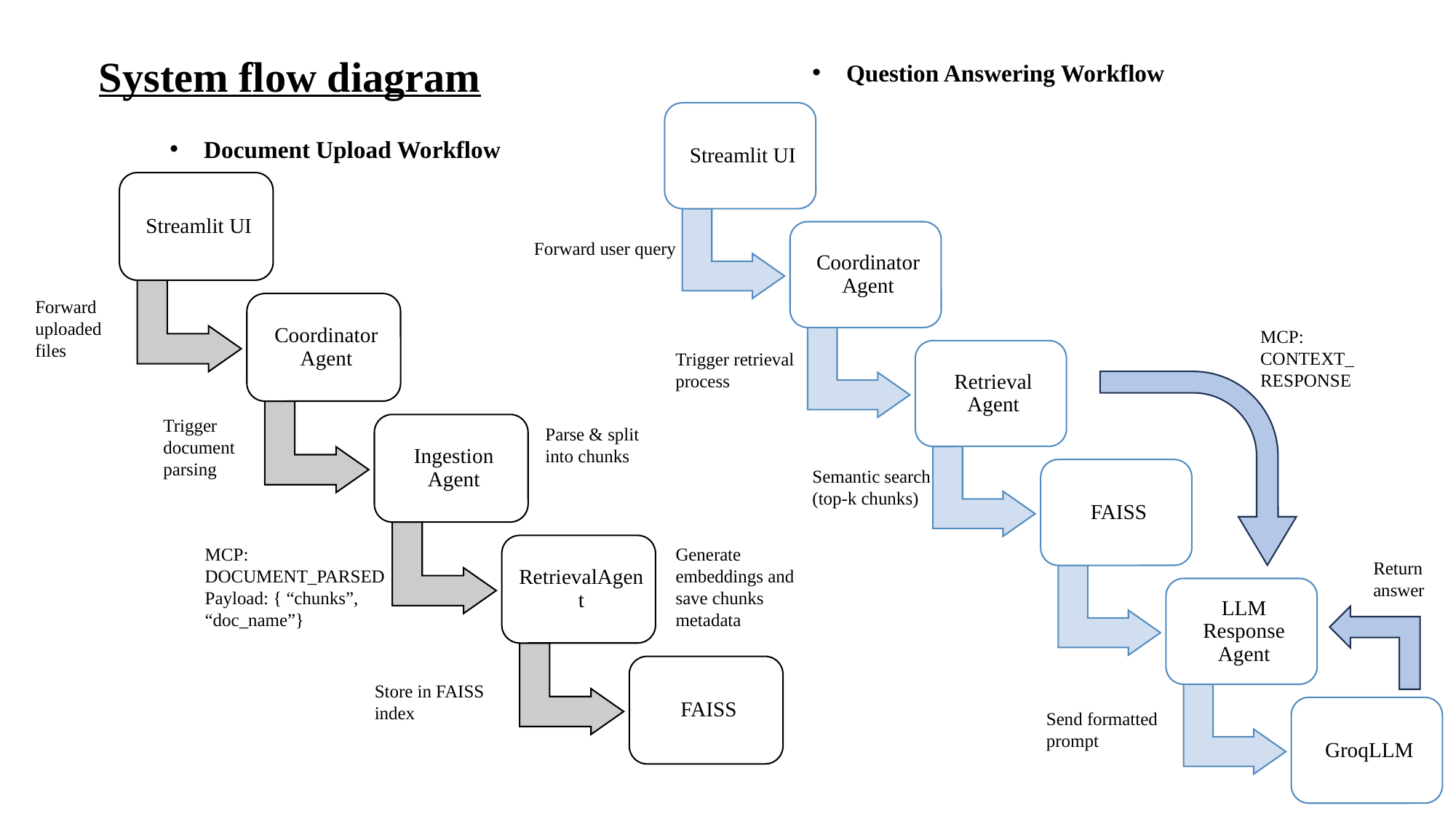

System flow diagram
Question Answering Workflow
Streamlit UI
Coordinator Agent
Retrieval Agent
FAISS
LLM Response Agent
GroqLLM
Document Upload Workflow
Streamlit UI
Coordinator Agent
Ingestion Agent
RetrievalAgent
FAISS
Forward user query
Forward uploaded files
MCP: CONTEXT_RESPONSE
Trigger retrieval process

Trigger document parsing
Parse & split into chunks
Semantic search (top-k chunks)
MCP: DOCUMENT_PARSED
Payload: { “chunks”, “doc_name”}
Generate embeddings and save chunks metadata
Return answer

Store in FAISS index
Send formatted prompt